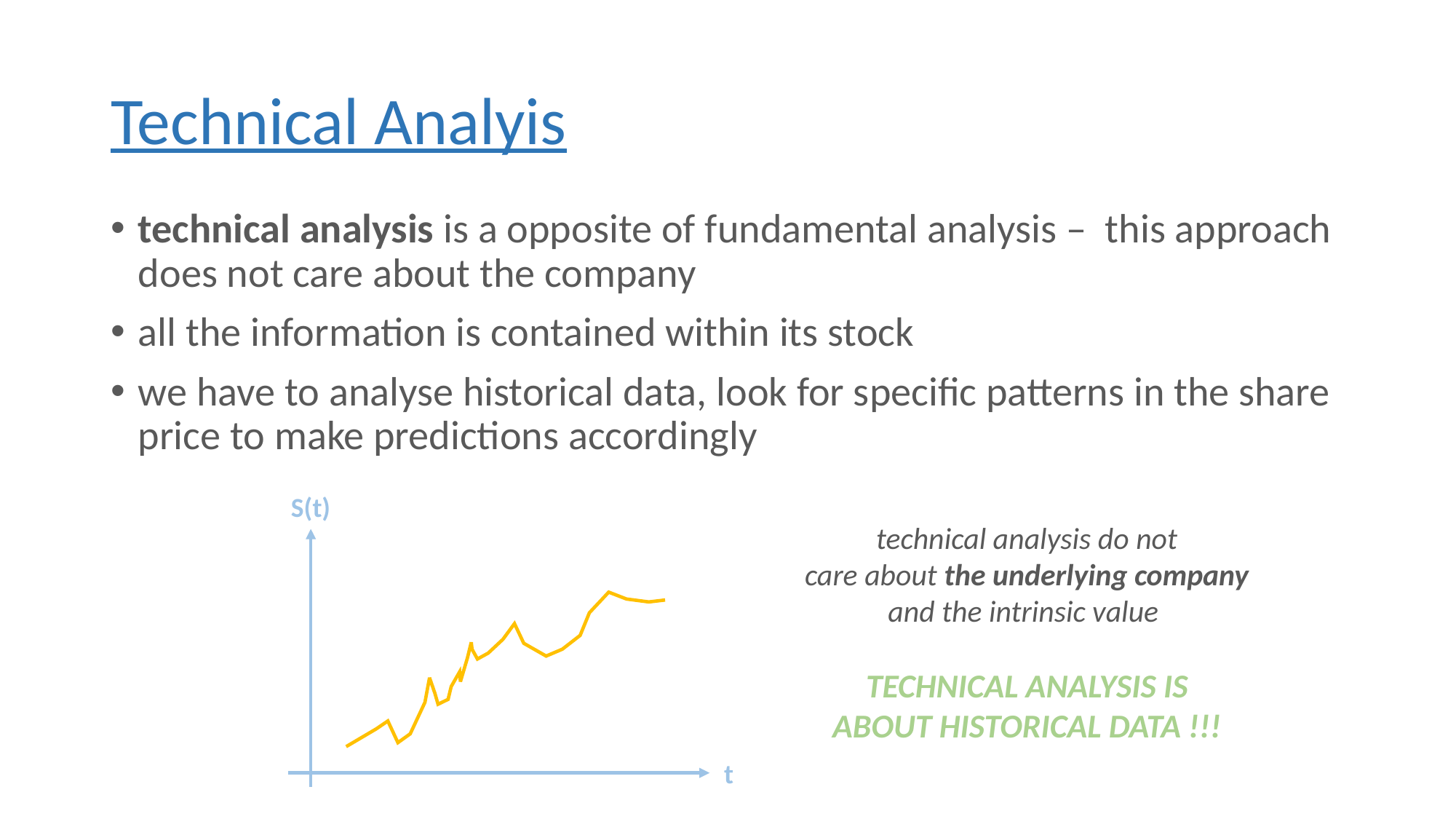

# Technical Analyis
technical analysis is a opposite of fundamental analysis –  this approach does not care about the company
all the information is contained within its stock
we have to analyse historical data, look for specific patterns in the share price to make predictions accordingly
S(t)
technical analysis do not
care about the underlying company
and the intrinsic value

TECHNICAL ANALYSIS IS
ABOUT HISTORICAL DATA !!!

t